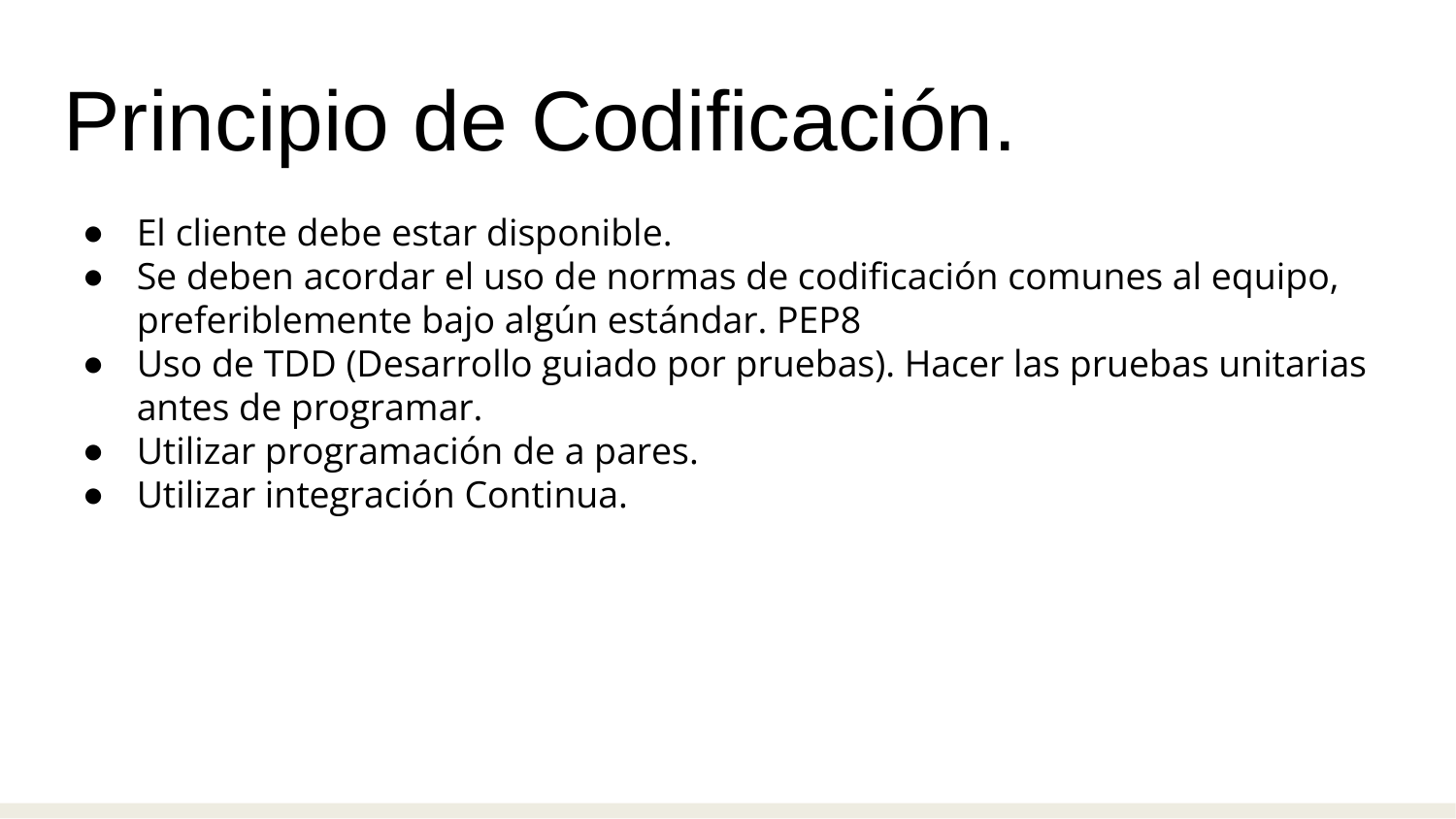

Principio de Codificación.
El cliente debe estar disponible.
Se deben acordar el uso de normas de codificación comunes al equipo, preferiblemente bajo algún estándar. PEP8
Uso de TDD (Desarrollo guiado por pruebas). Hacer las pruebas unitarias antes de programar.
Utilizar programación de a pares.
Utilizar integración Continua.